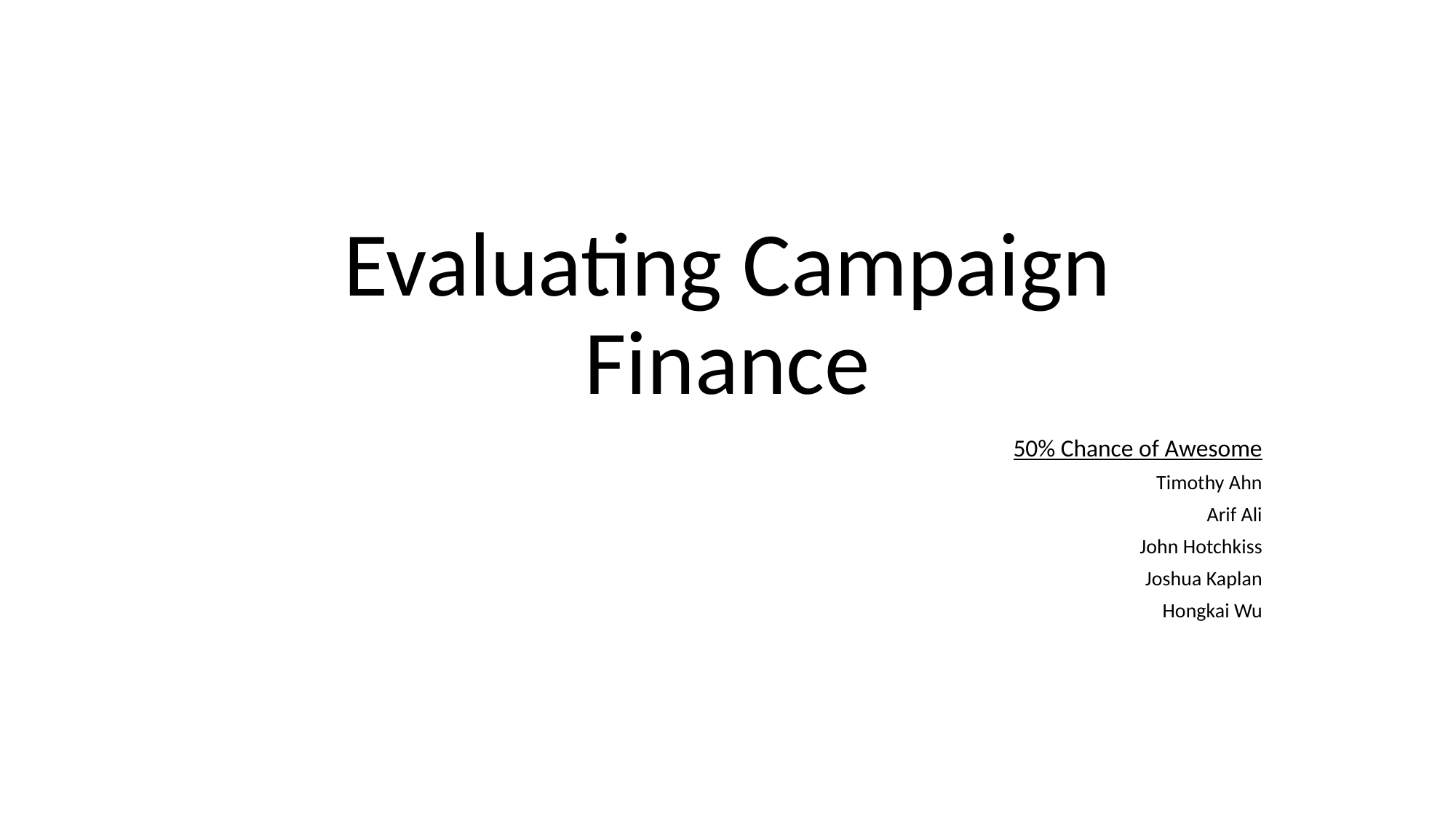

# Evaluating Campaign Finance
50% Chance of Awesome
Timothy Ahn
Arif Ali
John Hotchkiss
Joshua Kaplan
Hongkai Wu